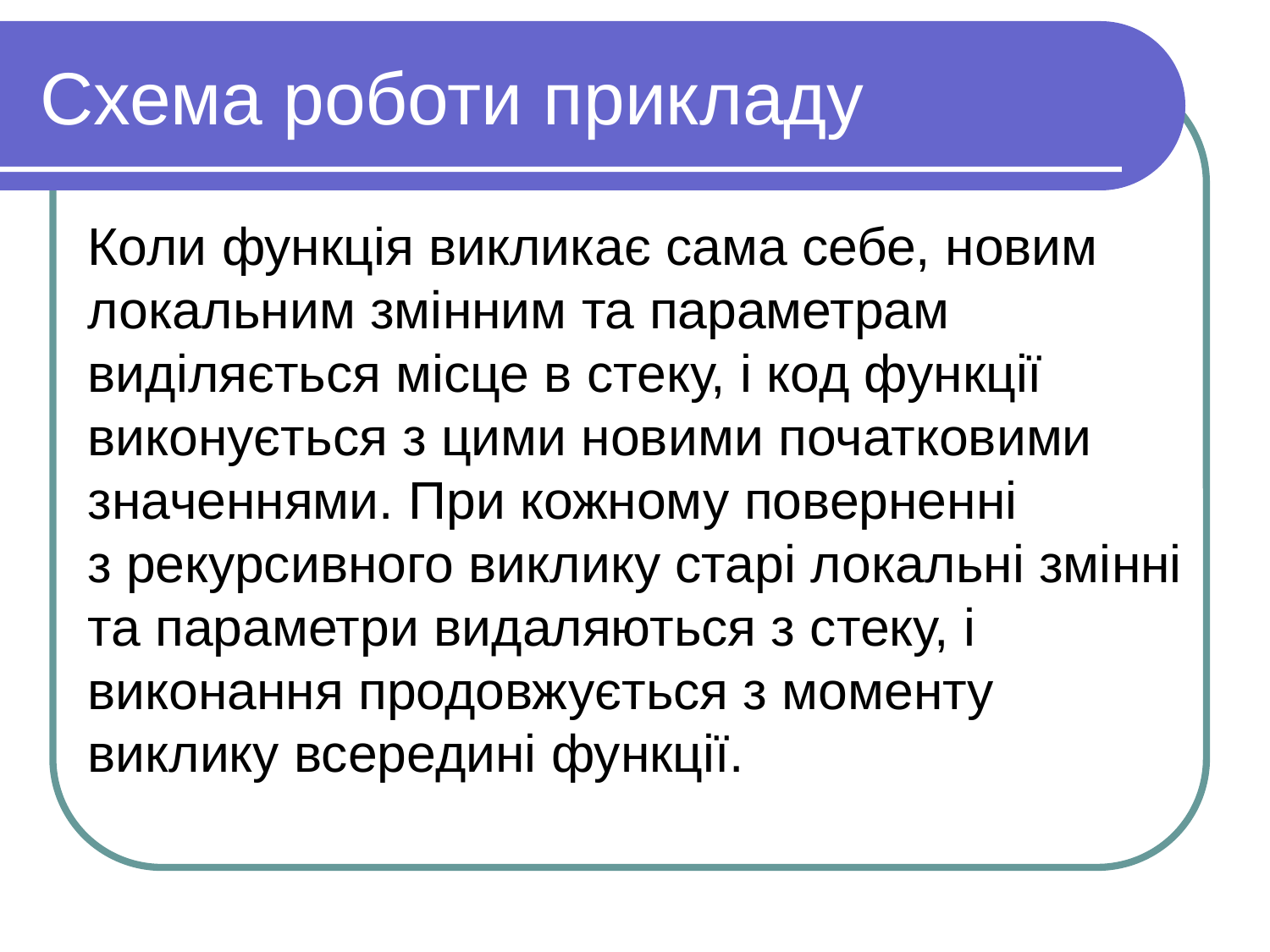

# Схема роботи прикладу
Коли функція викликає сама себе, новим локальним змінним та параметрам виділяється місце в стеку, і код функції виконується з цими новими початковими значеннями. При кожному поверненні           з рекурсивного виклику старі локальні змінні та параметри видаляються з стеку, і виконання продовжується з моменту виклику всередині функції.